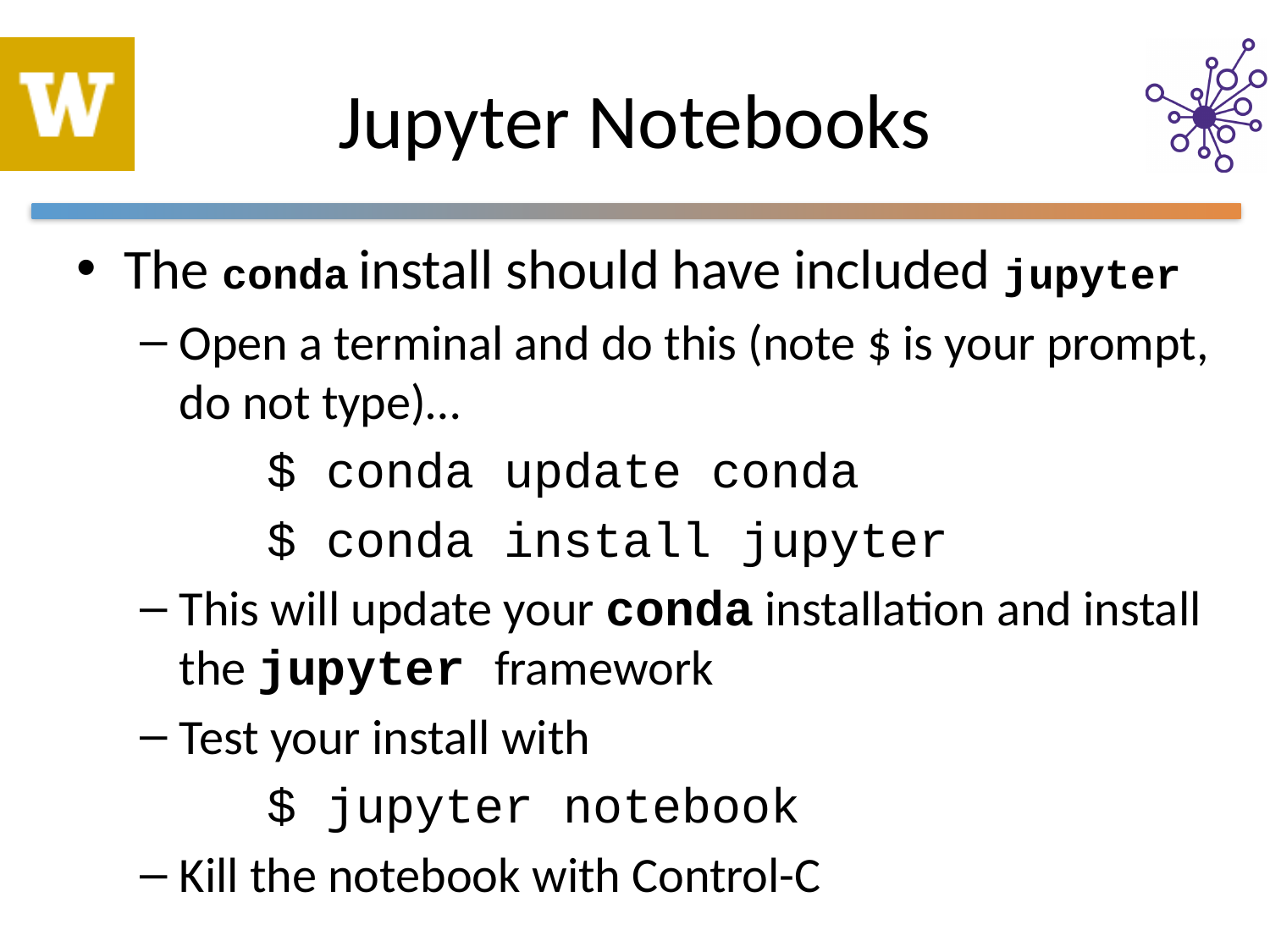

# Jupyter Notebooks
The conda install should have included jupyter
Open a terminal and do this (note $ is your prompt, do not type)…
	$ conda update conda
	$ conda install jupyter
This will update your conda installation and install the jupyter framework
Test your install with
	$ jupyter notebook
Kill the notebook with Control-C